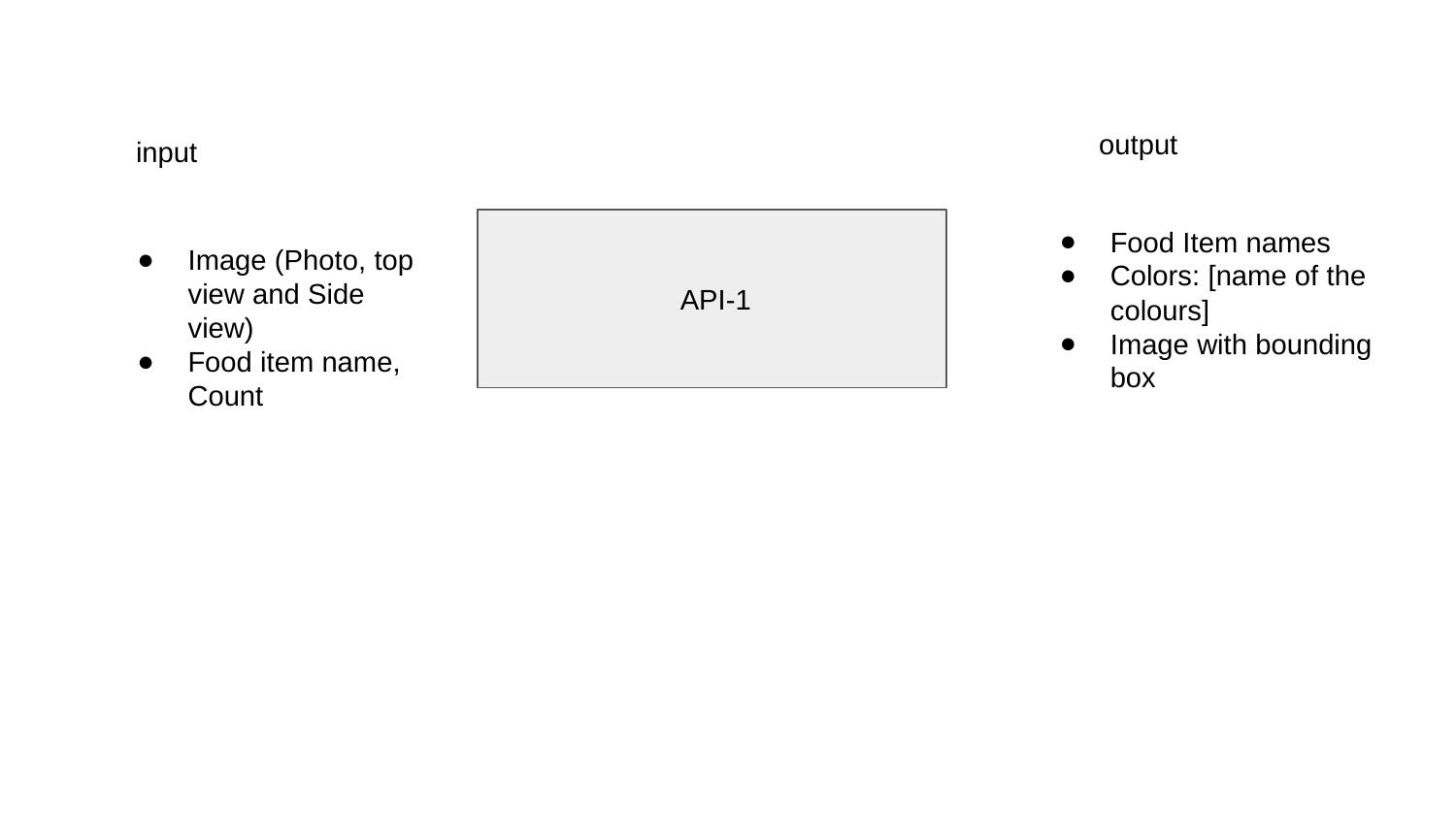

output
input
 API-1
Food Item names
Colors: [name of the colours]
Image with bounding box

Image (Photo, top view and Side view)
Food item name, Count